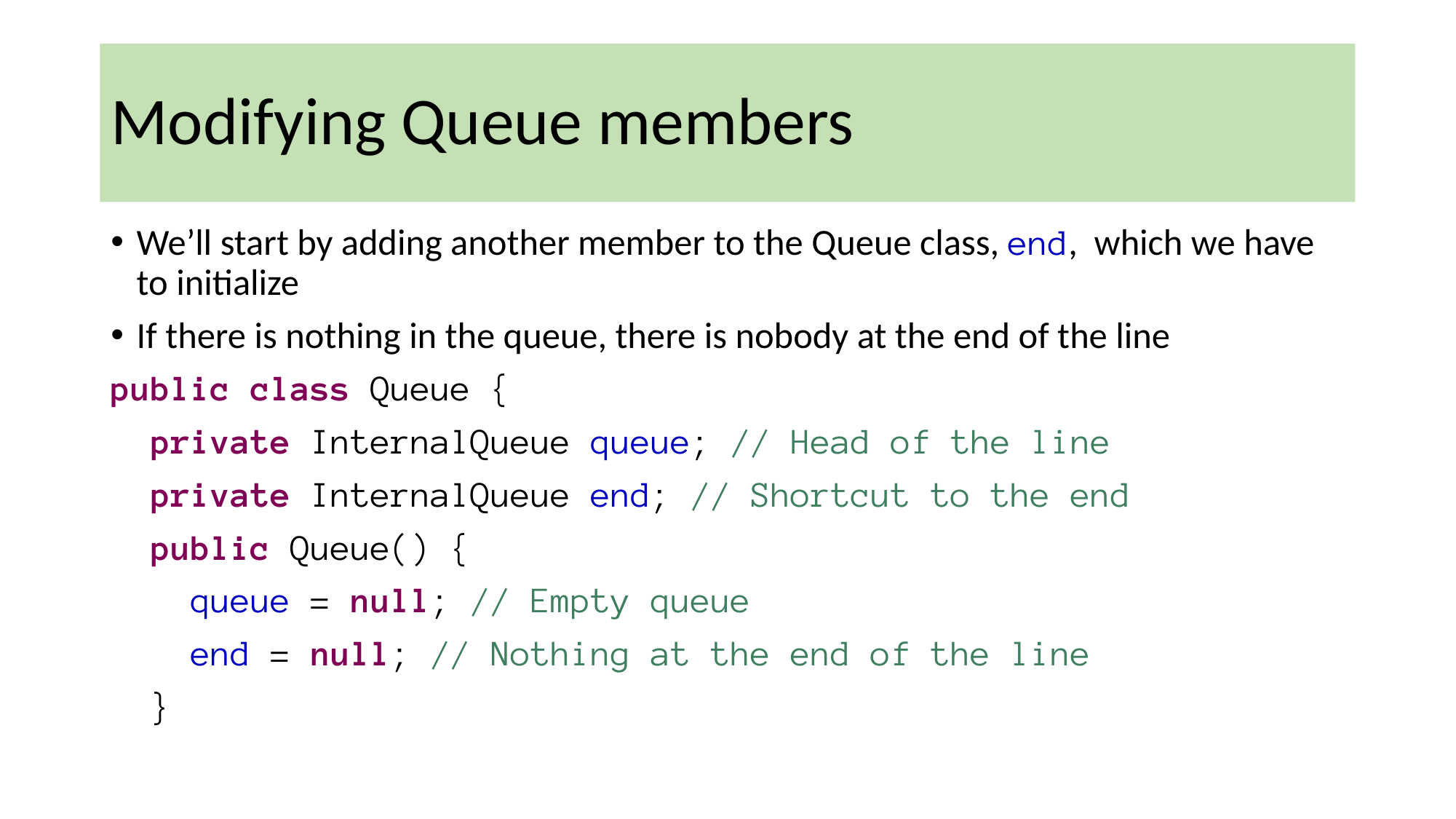

# Modifying Queue members
We’ll start by adding another member to the Queue class, end,  which we have to initialize
If there is nothing in the queue, there is nobody at the end of the line
public class Queue {
  private InternalQueue queue; // Head of the line
  private InternalQueue end; // Shortcut to the end
  public Queue() {
    queue = null; // Empty queue
    end = null; // Nothing at the end of the line
  }